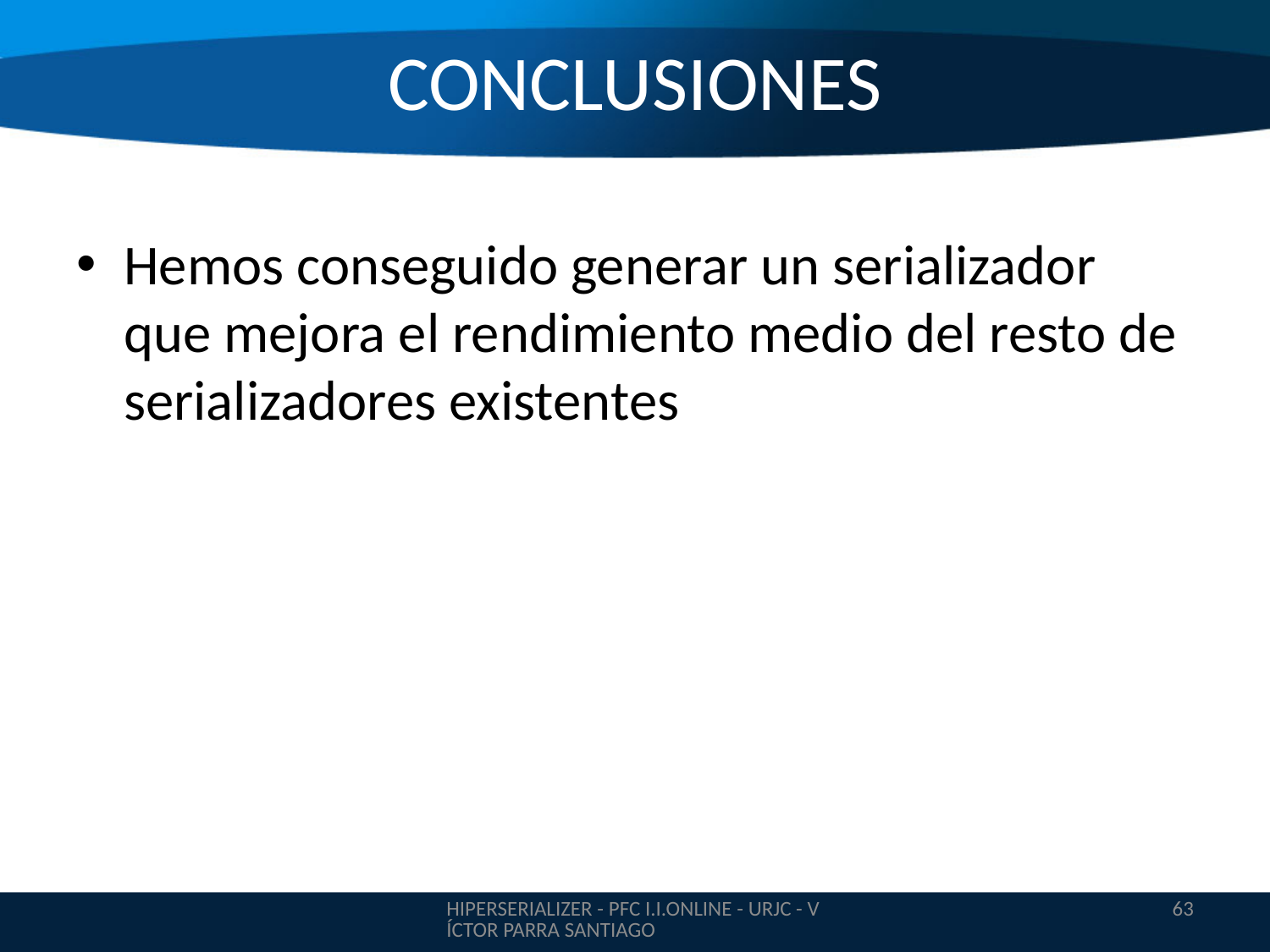

CONCLUSIONES
Hemos conseguido generar un serializador que mejora el rendimiento medio del resto de serializadores existentes

HIPERSERIALIZER - PFC I.I.ONLINE - URJC - VÍCTOR PARRA SANTIAGO
63